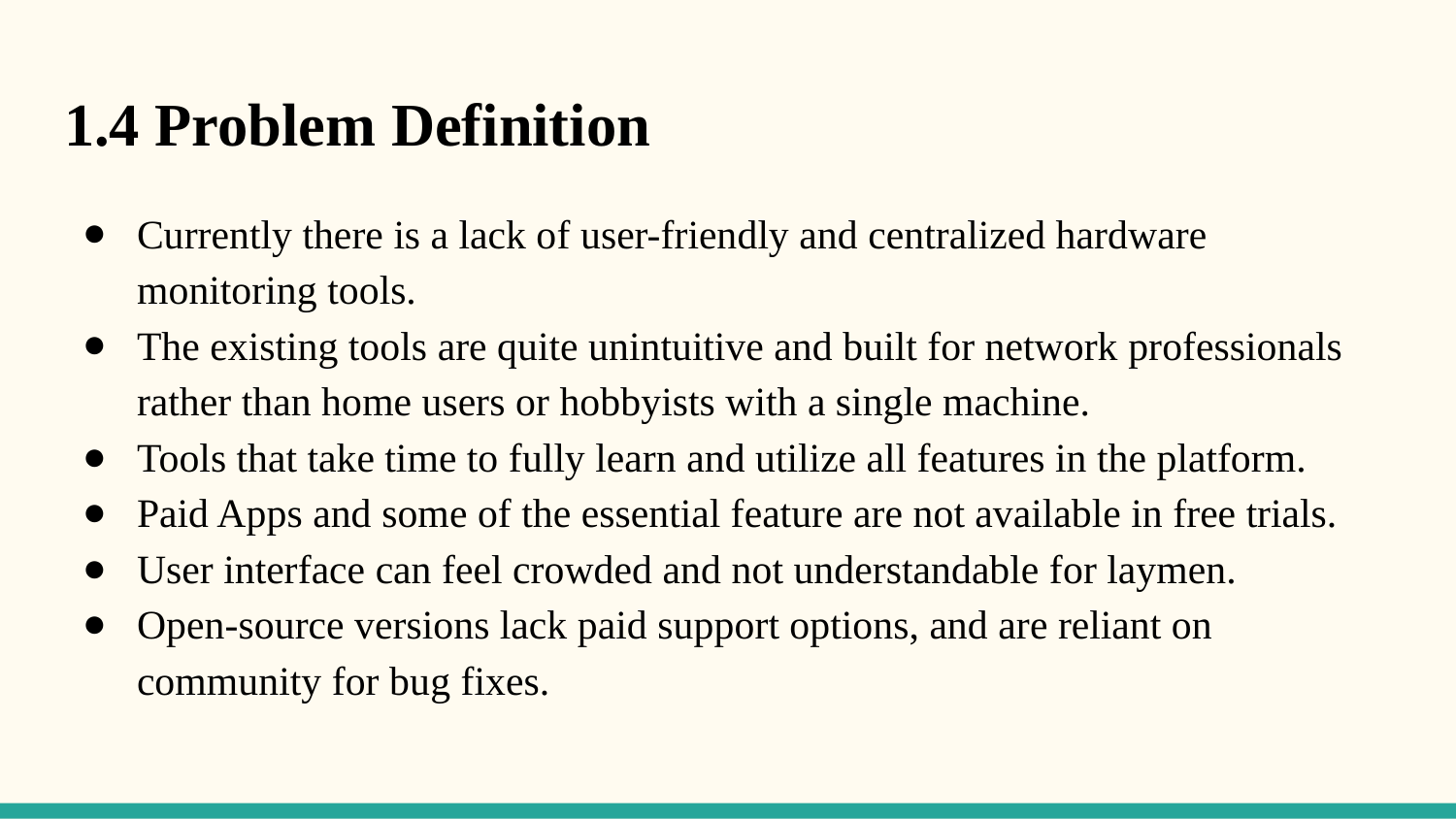

# 1.4 Problem Definition
Currently there is a lack of user-friendly and centralized hardware monitoring tools.
The existing tools are quite unintuitive and built for network professionals rather than home users or hobbyists with a single machine.
Tools that take time to fully learn and utilize all features in the platform.
Paid Apps and some of the essential feature are not available in free trials.
User interface can feel crowded and not understandable for laymen.
Open-source versions lack paid support options, and are reliant on community for bug fixes.